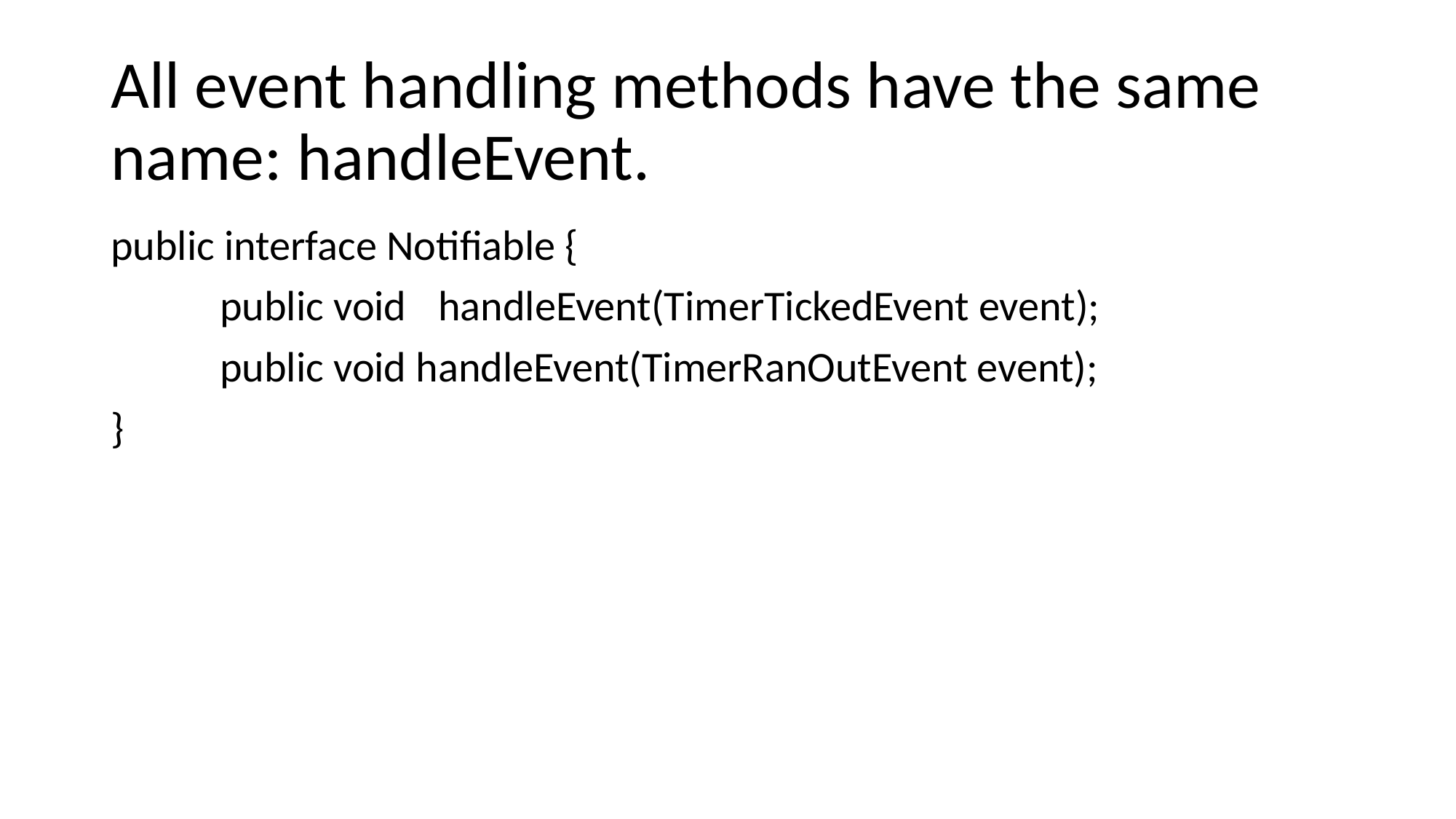

# All event handling methods have the same name: handleEvent.
public interface Notifiable {
	public void 	handleEvent(TimerTickedEvent event);
	public void handleEvent(TimerRanOutEvent event);
}